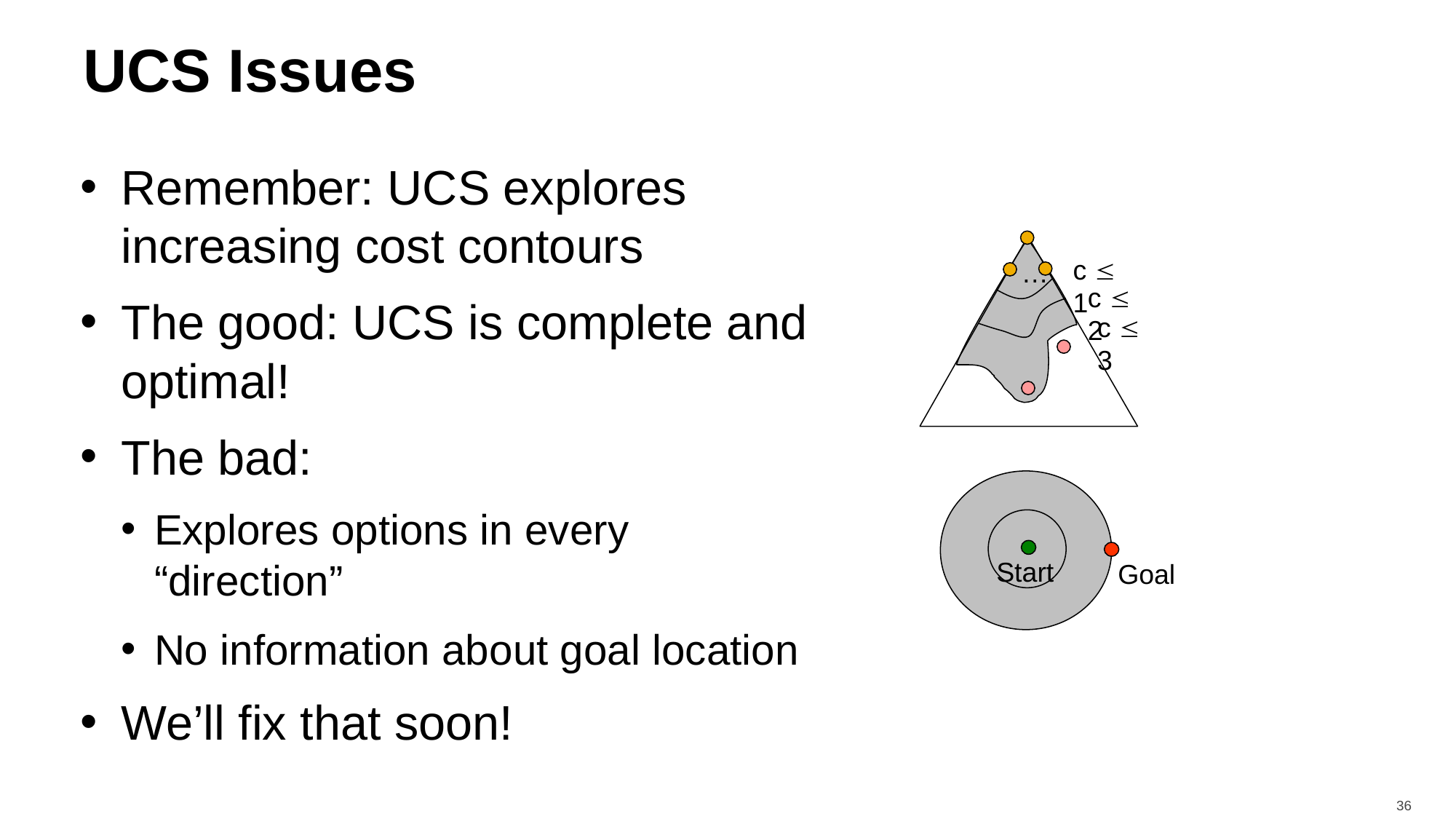

# UCS Issues
Remember: UCS explores increasing cost contours
The good: UCS is complete and optimal!
The bad:
Explores options in every “direction”
No information about goal location
We’ll fix that soon!

c ≤ 1
…

c ≤ 2

c ≤ 3

Start
Goal
36